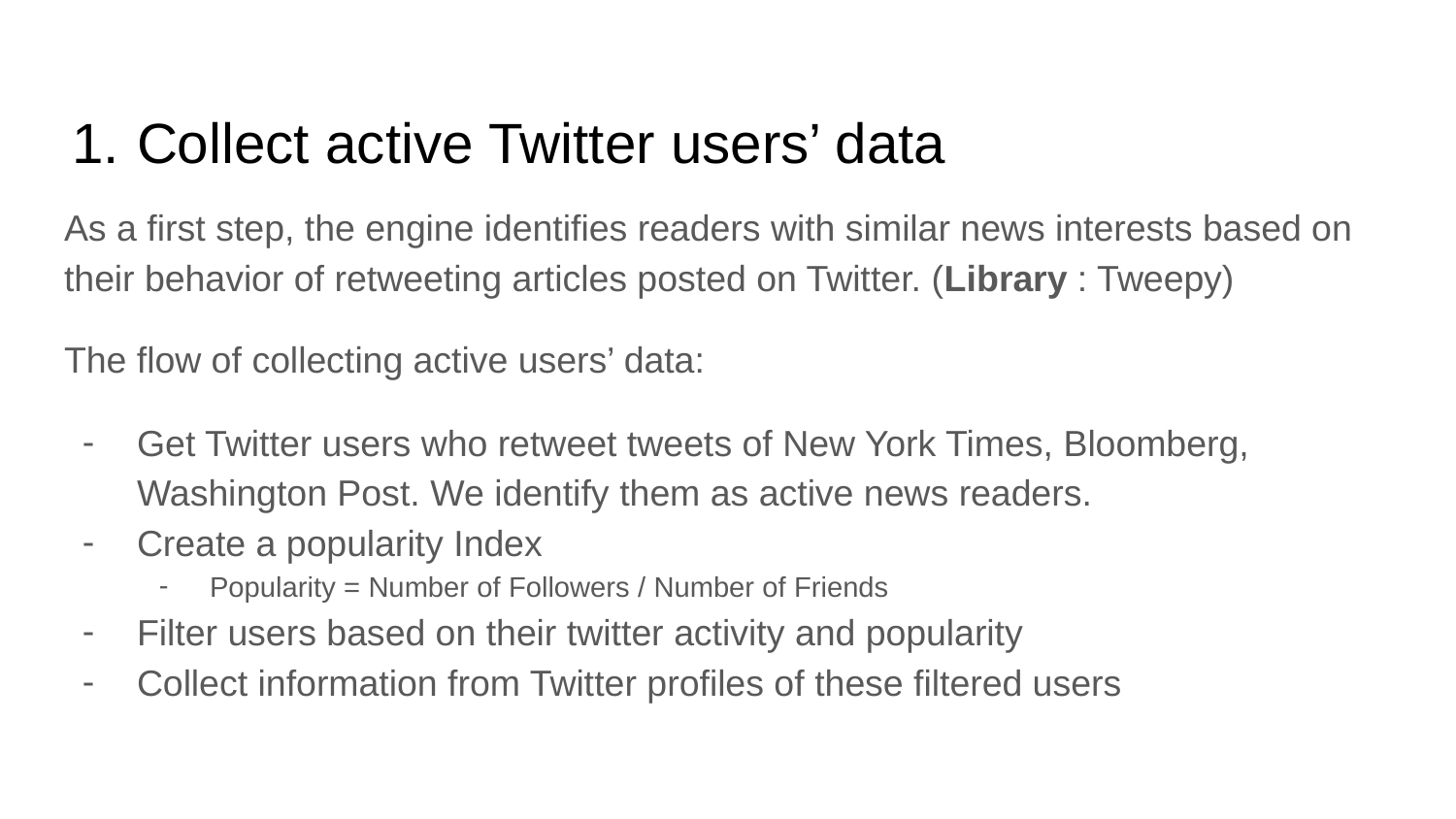

# Collect active Twitter users’ data
As a first step, the engine identifies readers with similar news interests based on their behavior of retweeting articles posted on Twitter. (Library : Tweepy)
The flow of collecting active users’ data:
Get Twitter users who retweet tweets of New York Times, Bloomberg, Washington Post. We identify them as active news readers.
Create a popularity Index
Popularity = Number of Followers / Number of Friends
Filter users based on their twitter activity and popularity
Collect information from Twitter profiles of these filtered users